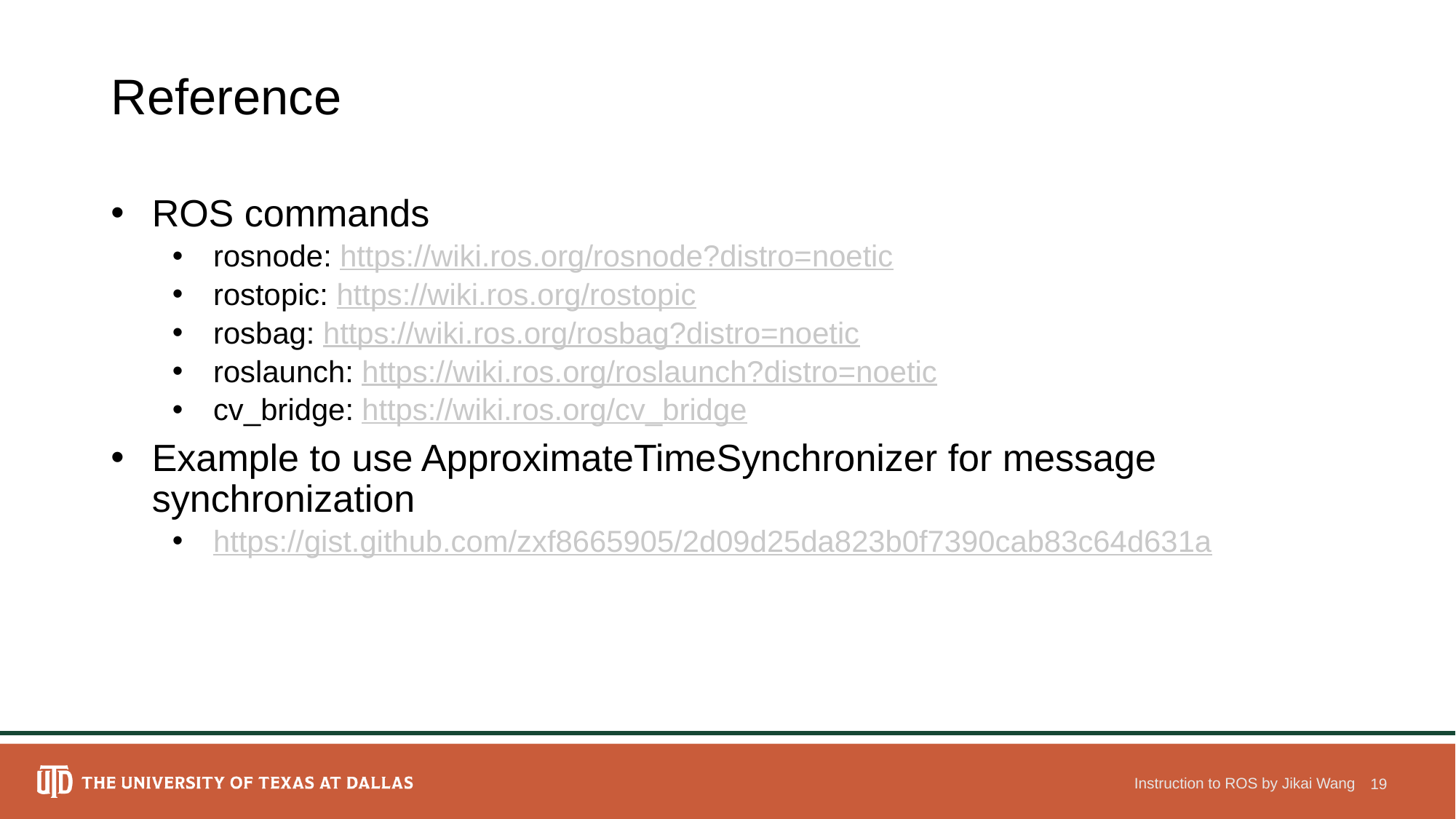

# Reference
ROS commands
rosnode: https://wiki.ros.org/rosnode?distro=noetic
rostopic: https://wiki.ros.org/rostopic
rosbag: https://wiki.ros.org/rosbag?distro=noetic
roslaunch: https://wiki.ros.org/roslaunch?distro=noetic
cv_bridge: https://wiki.ros.org/cv_bridge
Example to use ApproximateTimeSynchronizer for message synchronization
https://gist.github.com/zxf8665905/2d09d25da823b0f7390cab83c64d631a

Instruction to ROS by Jikai Wang
19